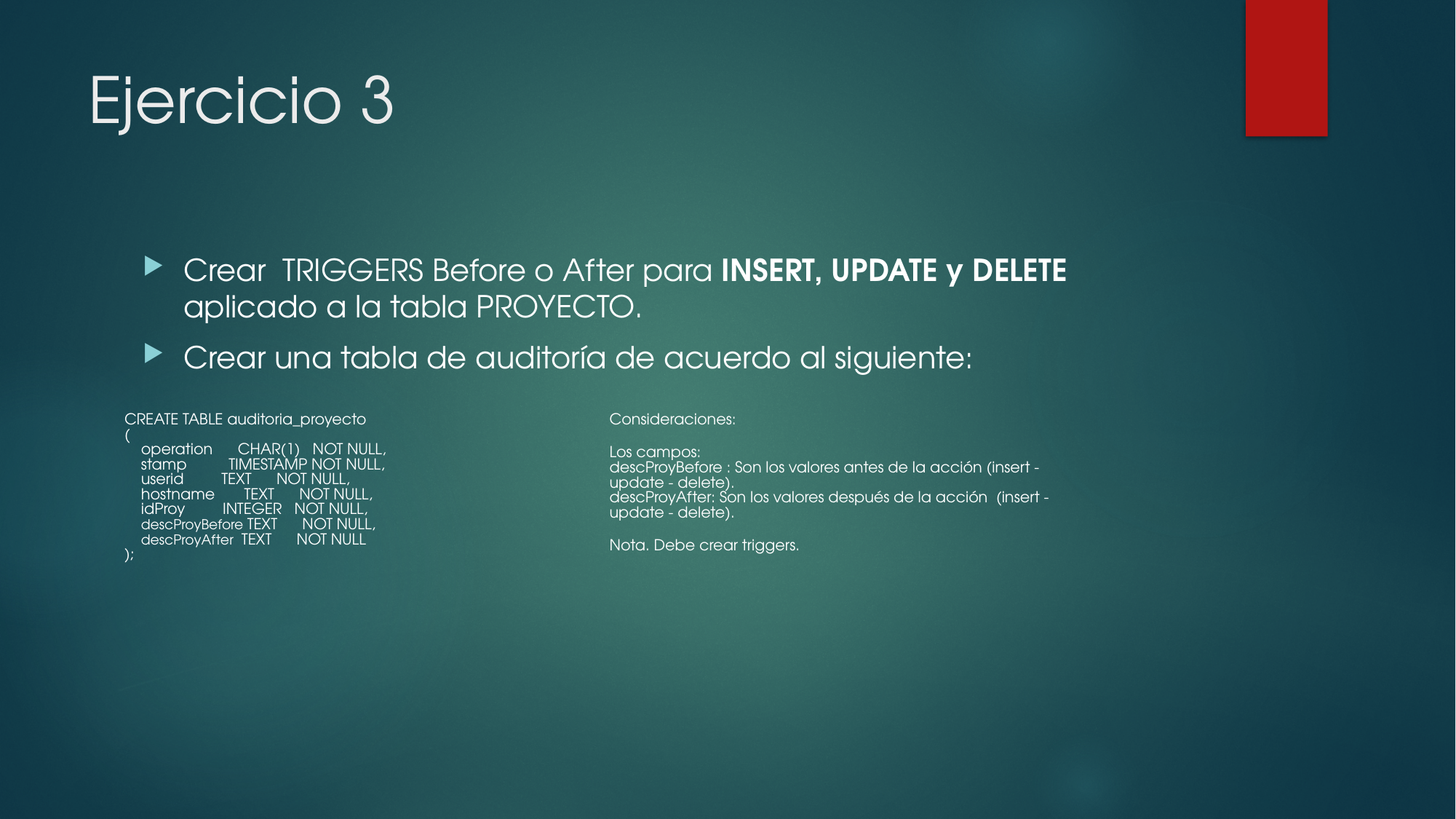

# Ejercicio 3
Crear  TRIGGERS Before o After para INSERT, UPDATE y DELETE aplicado a la tabla PROYECTO.
Crear una tabla de auditoría de acuerdo al siguiente:

| CREATE TABLE auditoria\_proyecto (     operation      CHAR(1) NOT NULL,     stamp          TIMESTAMP NOT NULL,     userid         TEXT NOT NULL,     hostname       TEXT NOT NULL,     idProy         INTEGER NOT NULL,     descProyBefore TEXT      NOT NULL,     descProyAfter  TEXT      NOT NULL ); | Consideraciones:   Los campos: descProyBefore : Son los valores antes de la acción (insert - update - delete). descProyAfter: Son los valores después de la acción  (insert - update - delete).   Nota. Debe crear triggers. |
| --- | --- |